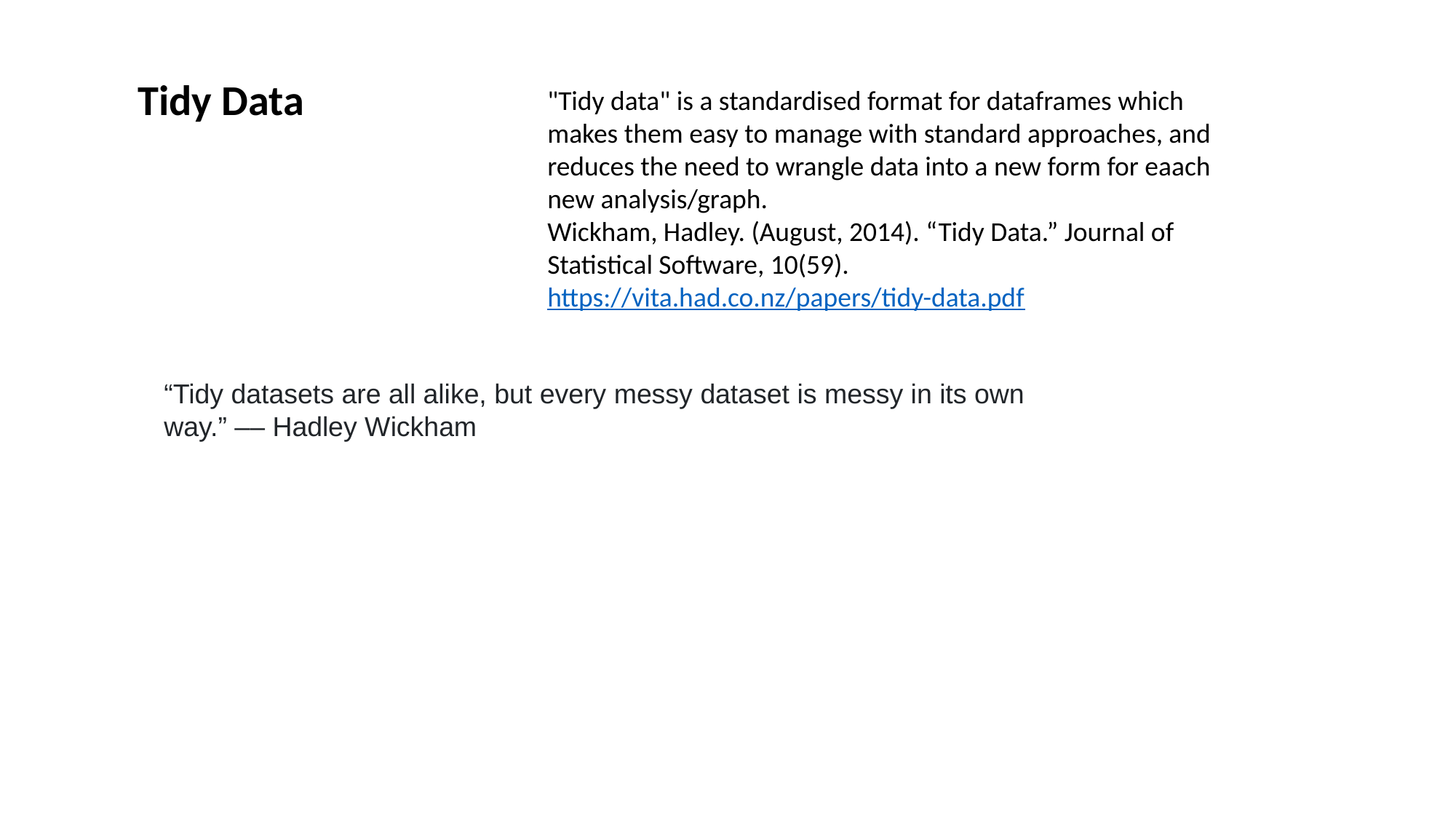

Tidy Data
"Tidy data" is a standardised format for dataframes which makes them easy to manage with standard approaches, and reduces the need to wrangle data into a new form for eaach new analysis/graph.
Wickham, Hadley. (August, 2014). “Tidy Data.” Journal of Statistical Software, 10(59). https://vita.had.co.nz/papers/tidy-data.pdf
“Tidy datasets are all alike, but every messy dataset is messy in its own way.” –– Hadley Wickham